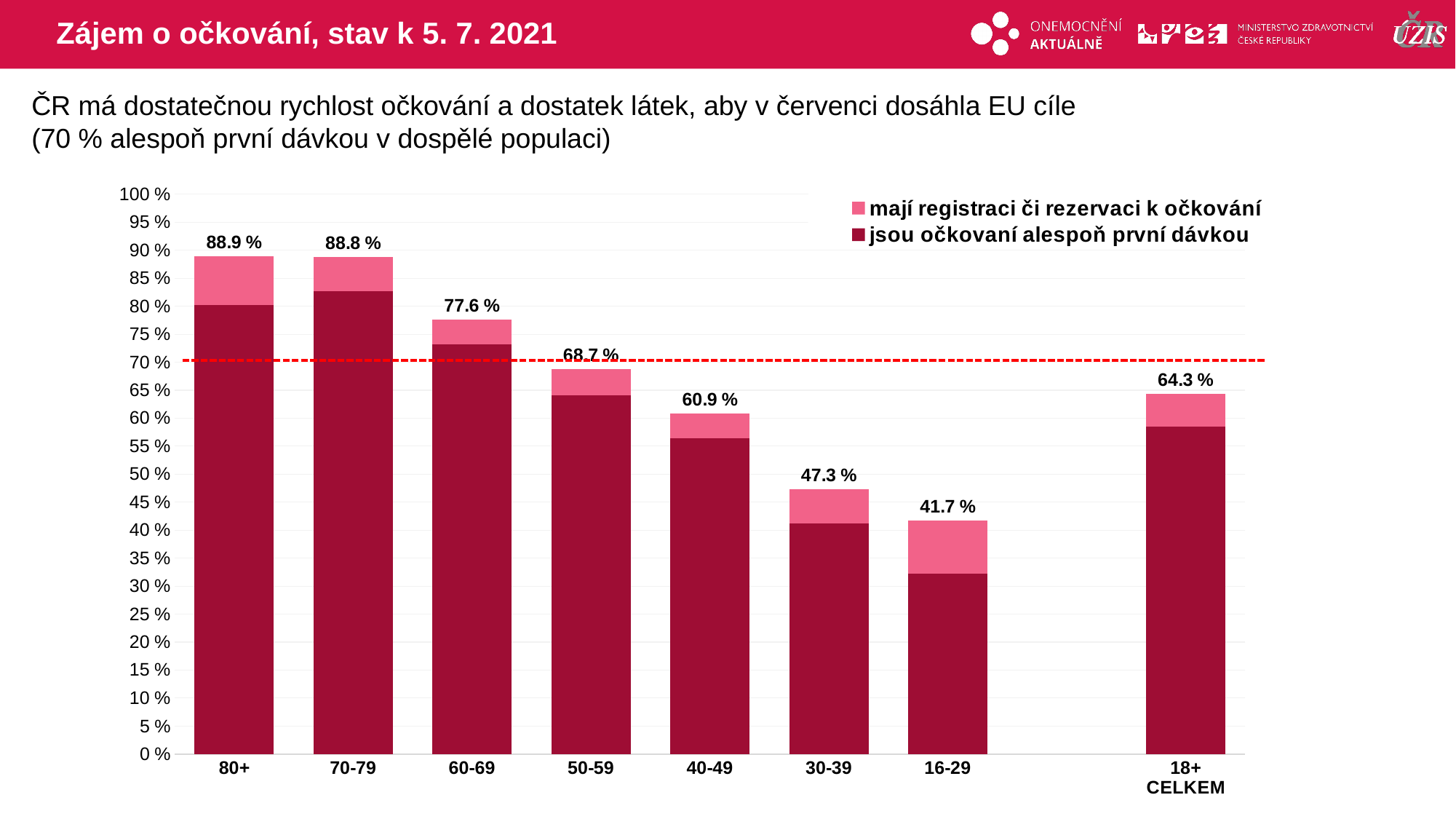

# Zájem o očkování, stav k 5. 7. 2021
ČR má dostatečnou rychlost očkování a dostatek látek, aby v červenci dosáhla EU cíle
(70 % alespoň první dávkou v dospělé populaci)

### Chart

| Category | mají registraci či rezervaci k očkování | jsou očkovaní alespoň první dávkou |
|---|---|---|
| 80+ | 88.8735 | 80.2167919 |
| 70-79 | 88.79483 | 82.6559307 |
| 60-69 | 77.63604 | 73.1253125 |
| 50-59 | 68.73119 | 64.1090346 |
| 40-49 | 60.86985 | 56.3621856 |
| 30-39 | 47.34714 | 41.1658146 |
| 16-29 | 41.74251 | 32.2401616 |
|  | None | None |
| 18+ CELKEM | 64.34415 | 58.4650095 |